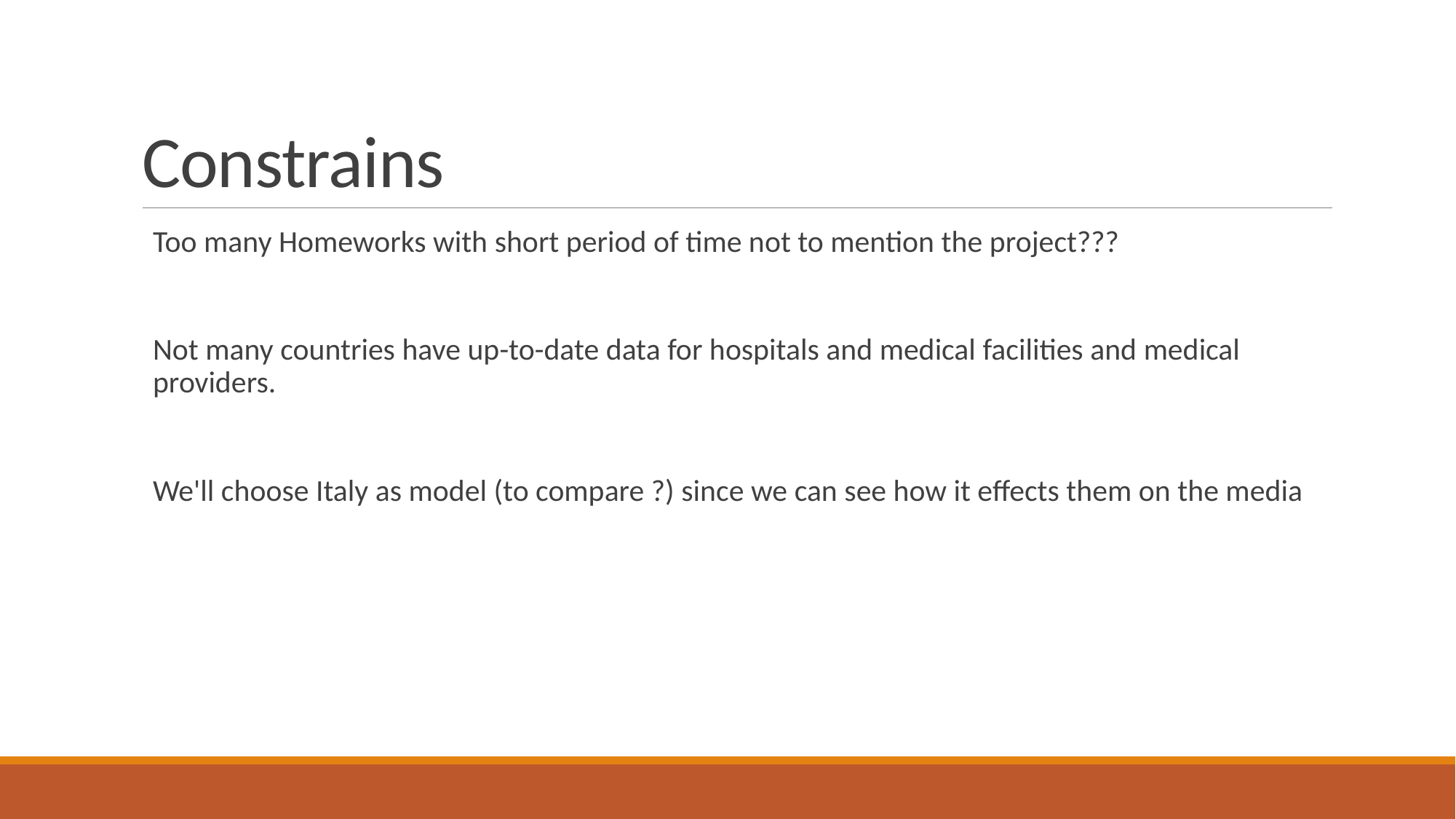

# Constrains
Too many Homeworks with short period of time not to mention the project???

Not many countries have up-to-date data for hospitals and medical facilities and medical providers.

We'll choose Italy as model (to compare ?) since we can see how it effects them on the media